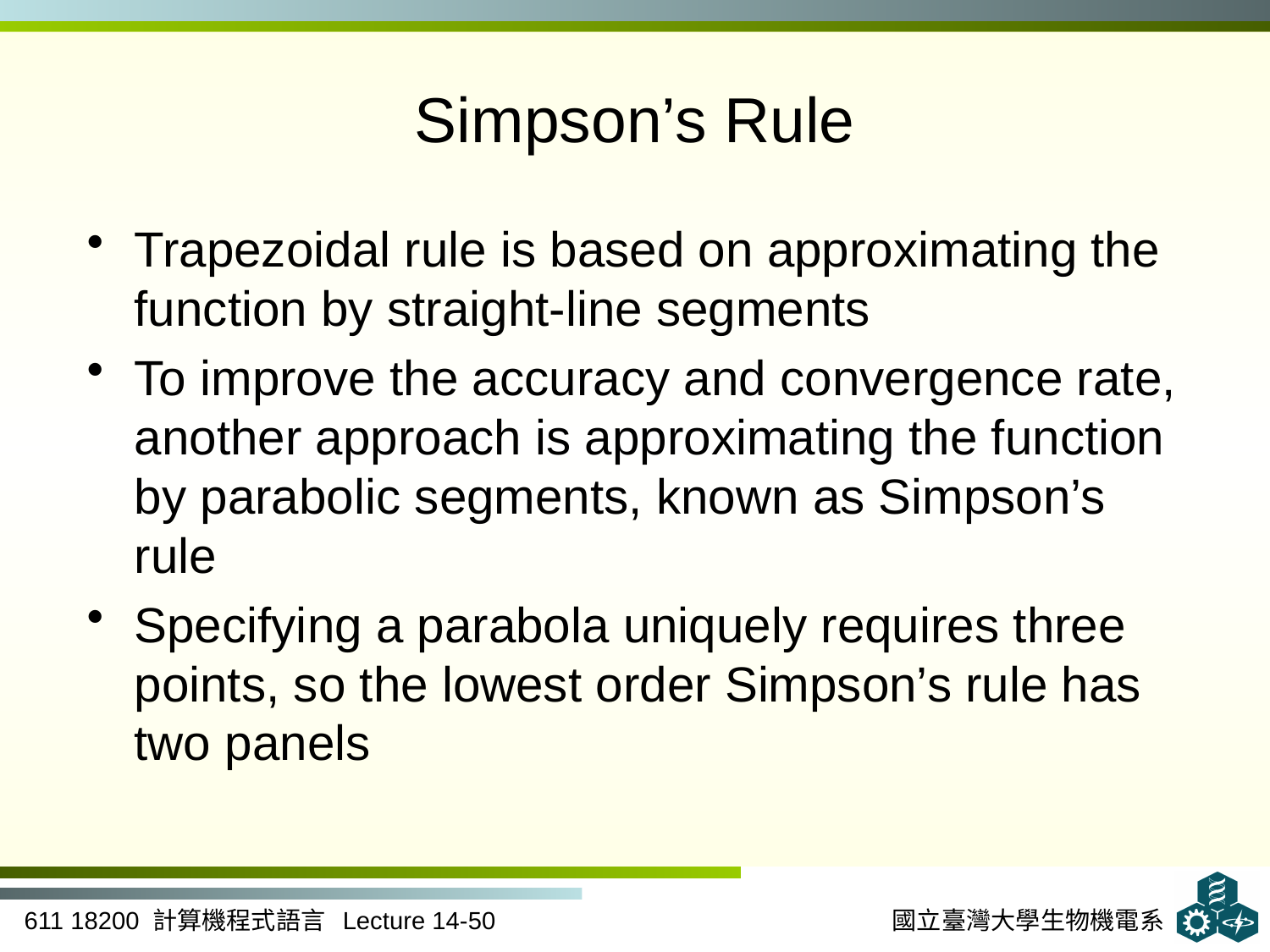

# Simpson’s Rule
Trapezoidal rule is based on approximating the function by straight-line segments
To improve the accuracy and convergence rate, another approach is approximating the function by parabolic segments, known as Simpson’s rule
Specifying a parabola uniquely requires three points, so the lowest order Simpson’s rule has two panels